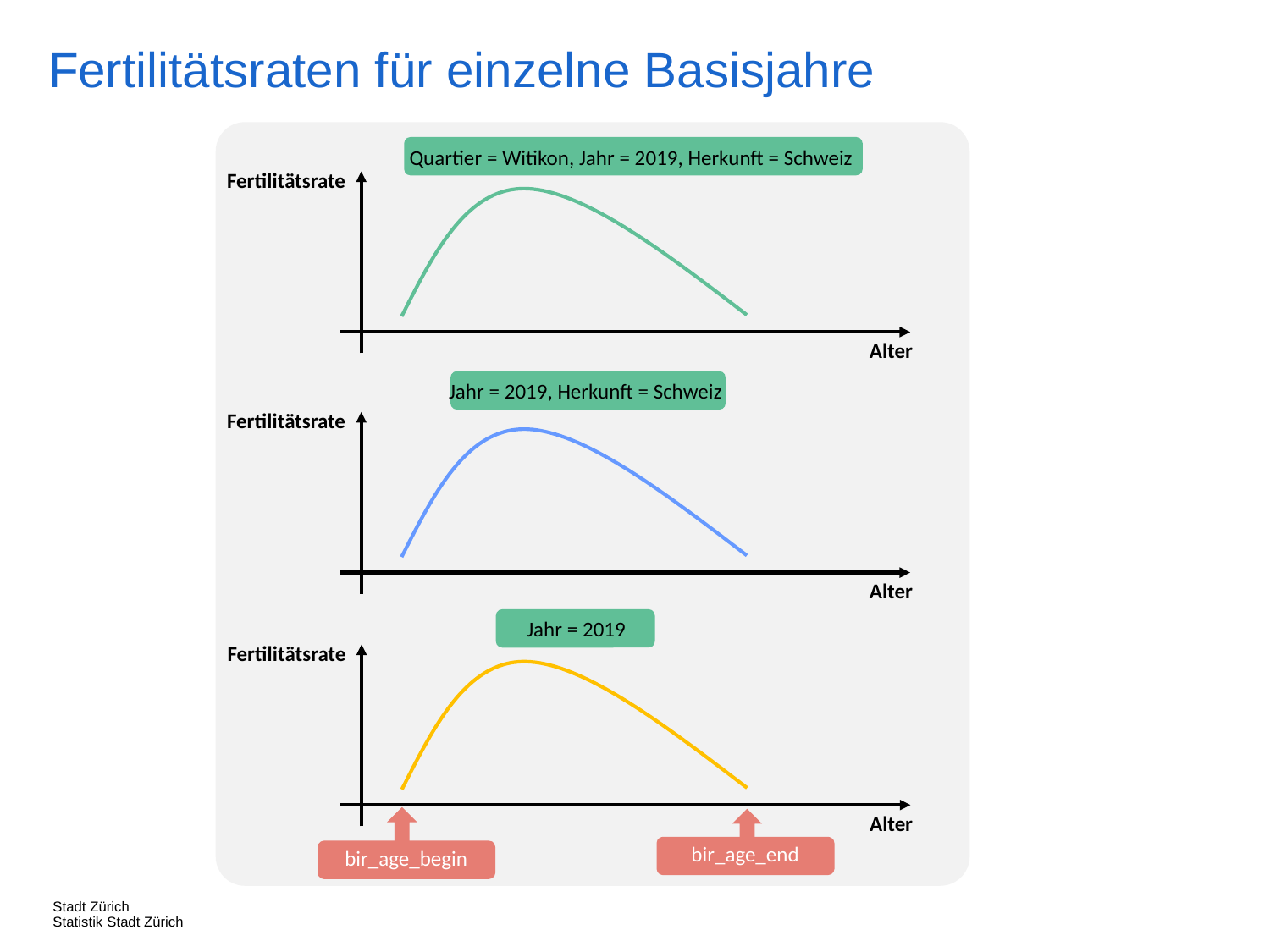

Fertilitätsraten für einzelne Basisjahre

Quartier = Witikon, Jahr = 2019, Herkunft = Schweiz

Fertilitätsrate

Alter

Jahr = 2019, Herkunft = Schweiz

Fertilitätsrate

Alter

Jahr = 2019

Fertilitätsrate

Alter

bir_age_end

bir_age_begin

Stadt Zürich
Statistik Stadt Zürich